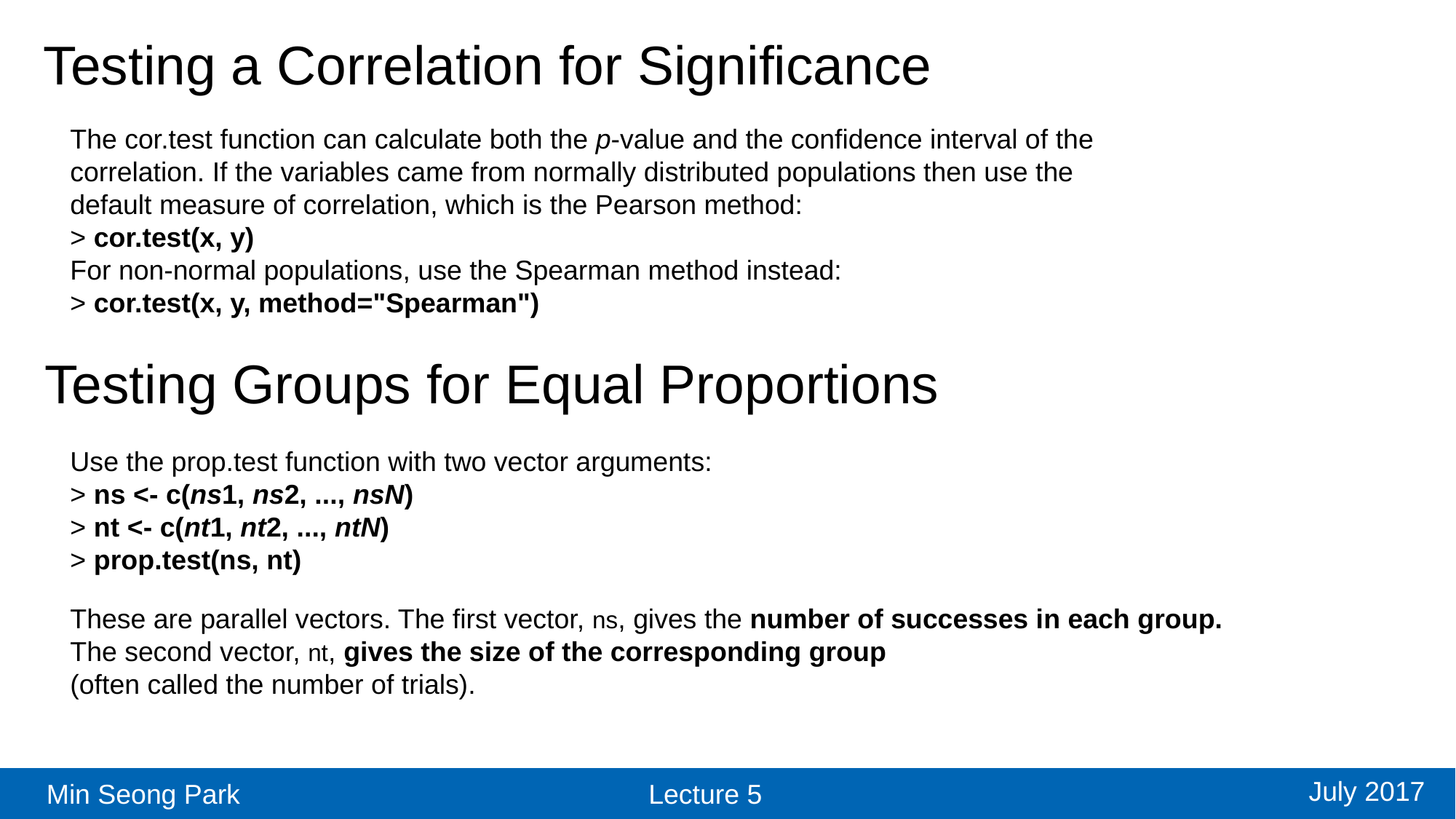

Testing a Correlation for Significance
The cor.test function can calculate both the p-value and the confidence interval of the
correlation. If the variables came from normally distributed populations then use the
default measure of correlation, which is the Pearson method:
> cor.test(x, y)
For non-normal populations, use the Spearman method instead:
> cor.test(x, y, method="Spearman")
Testing Groups for Equal Proportions
Use the prop.test function with two vector arguments:
> ns <- c(ns1, ns2, ..., nsN)
> nt <- c(nt1, nt2, ..., ntN)
> prop.test(ns, nt)
These are parallel vectors. The first vector, ns, gives the number of successes in each group.
The second vector, nt, gives the size of the corresponding group
(often called the number of trials).

July 2017
Min Seong Park
Lecture 5